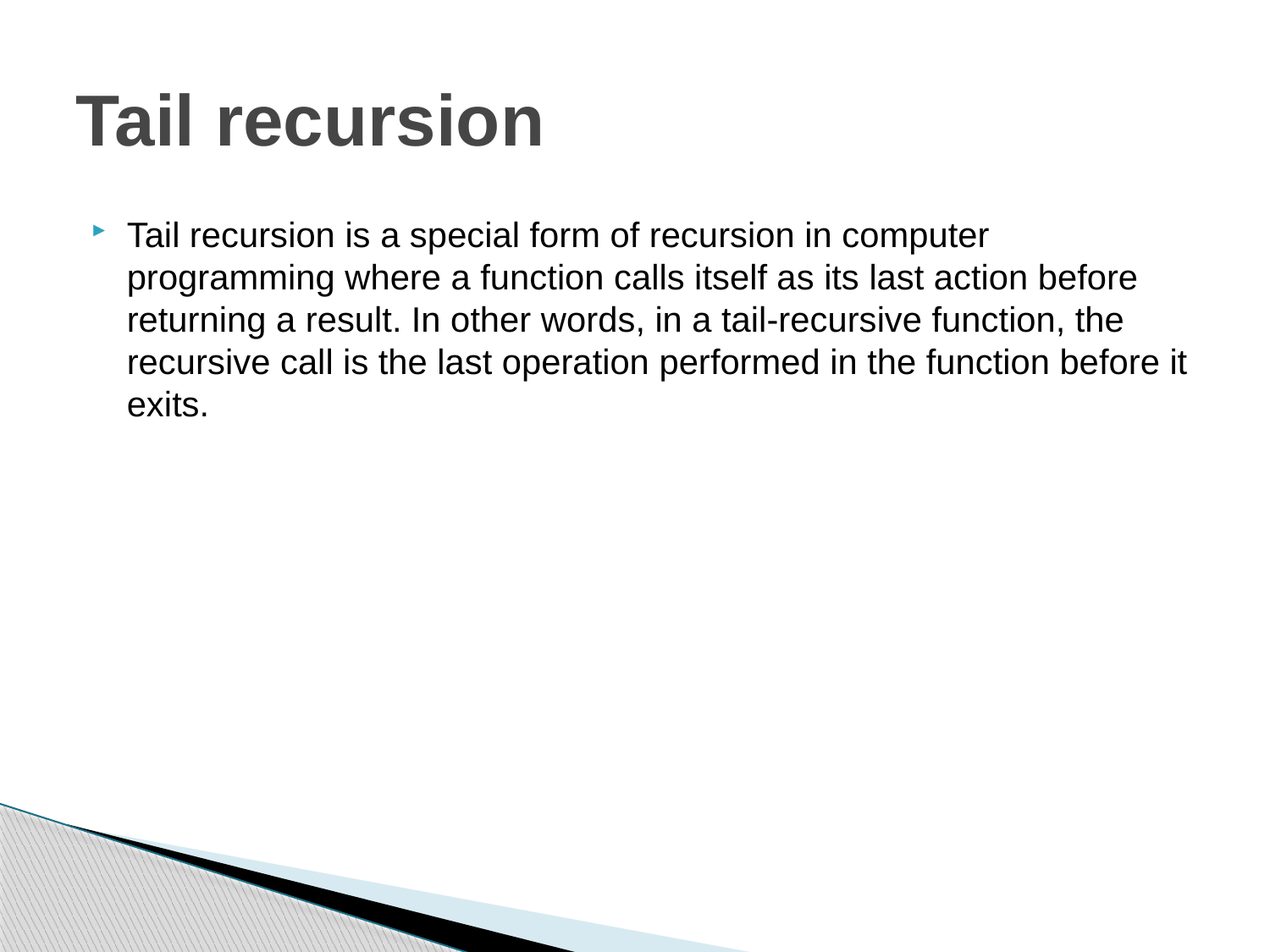

# Tail recursion
Tail recursion is a special form of recursion in computer programming where a function calls itself as its last action before returning a result. In other words, in a tail-recursive function, the recursive call is the last operation performed in the function before it exits.